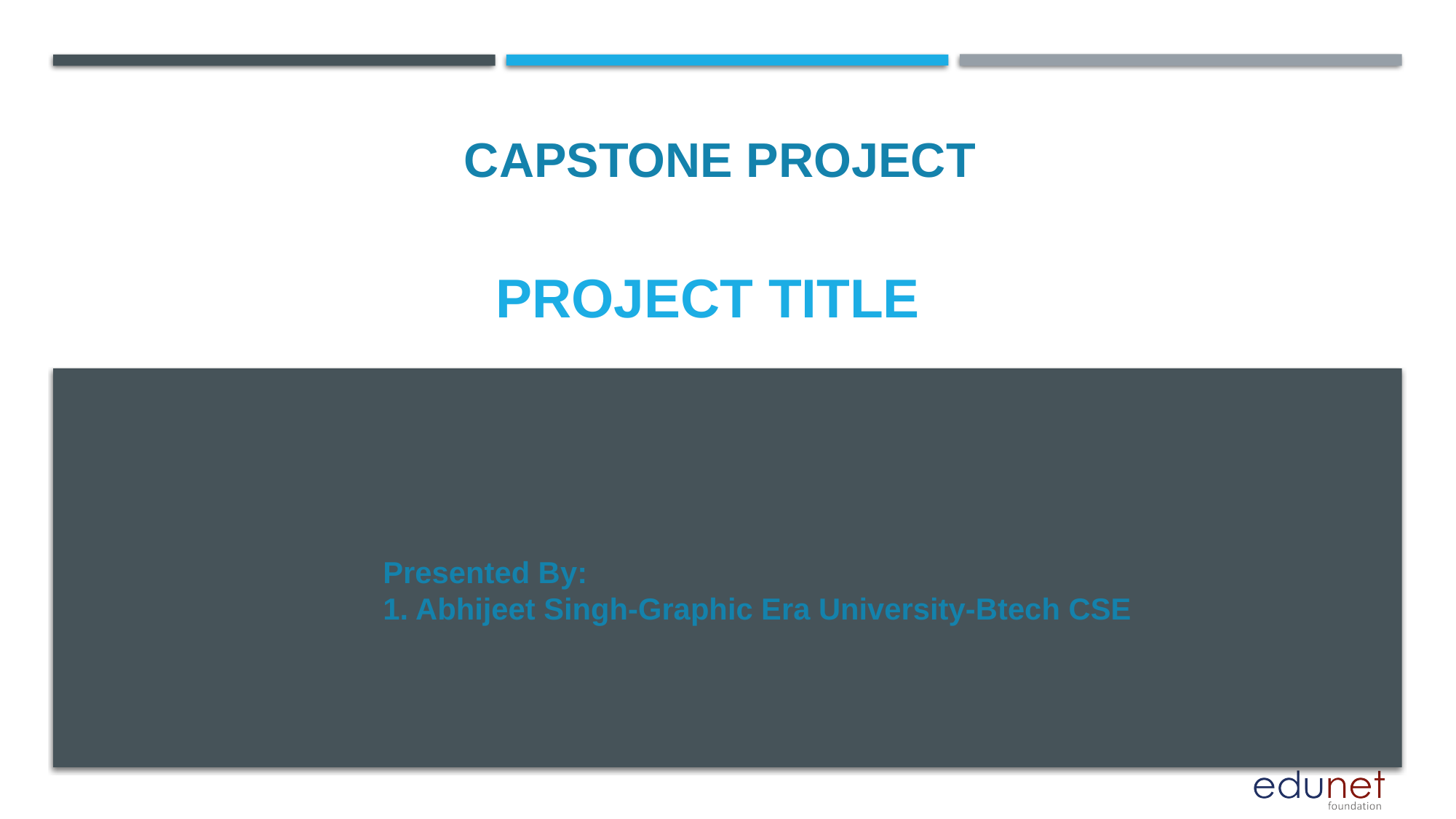

CAPSTONE PROJECT
# PROJECT TITLE
Presented By:
1. Abhijeet Singh-Graphic Era University-Btech CSE